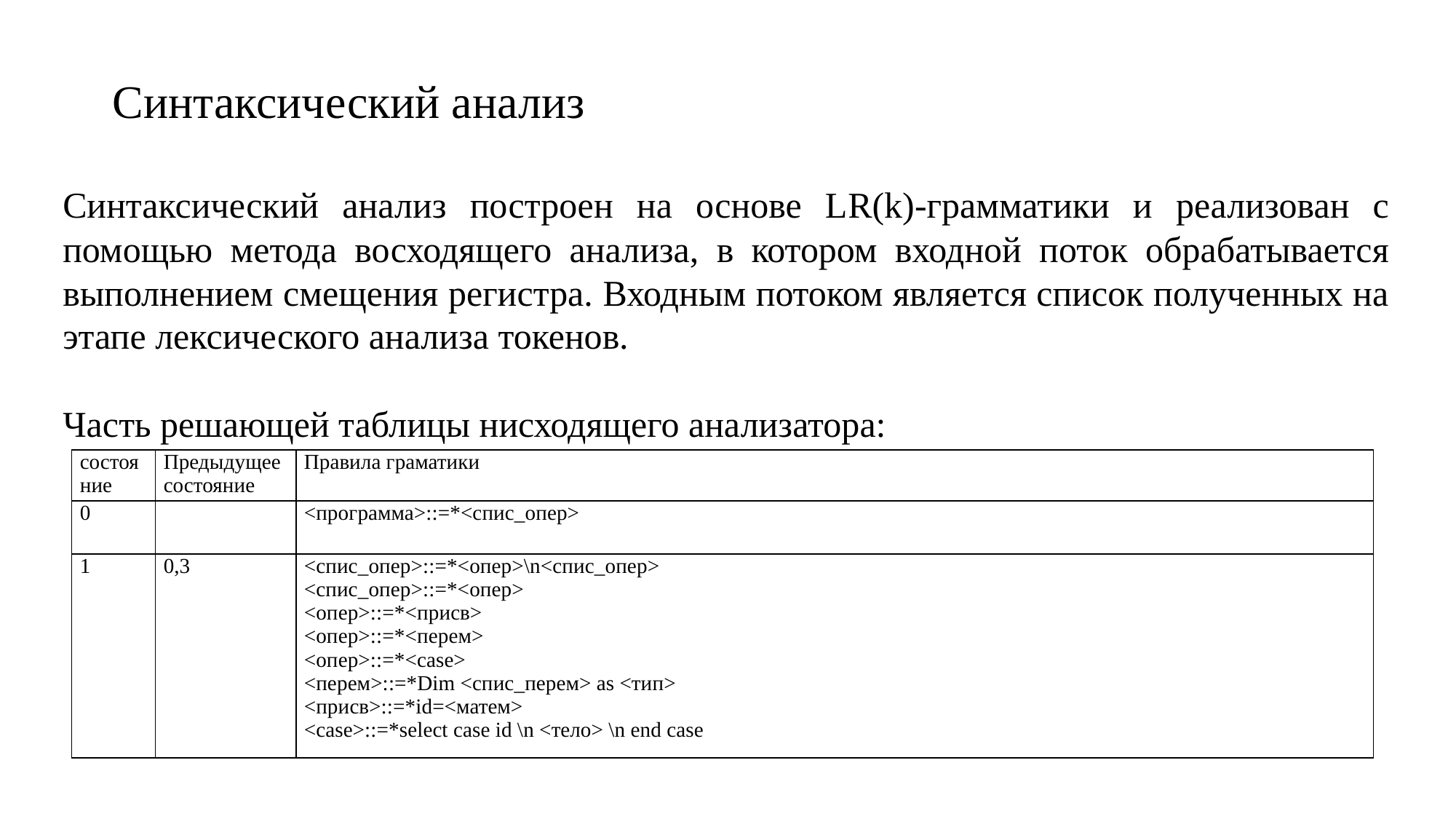

Синтаксический анализ

Синтаксический анализ построен на основе LR(k)-грамматики и реализован с помощью метода восходящего анализа, в котором входной поток обрабатывается выполнением смещения регистра. Входным потоком является список полученных на этапе лексического анализа токенов.

Часть решающей таблицы нисходящего анализатора:

| состояние | Предыдущее состояние | Правила граматики |
| --- | --- | --- |
| 0 |  | <программа>::=\*<спис\_опер> |
| 1 | 0,3 | <спис\_опер>::=\*<опер>\n<спис\_опер> <спис\_опер>::=\*<опер> <опер>::=\*<присв> <опер>::=\*<перем> <опер>::=\*<case> <перем>::=\*Dim <спис\_перем> as <тип> <присв>::=\*id=<матем> <case>::=\*select case id \n <тело> \n end case |
8